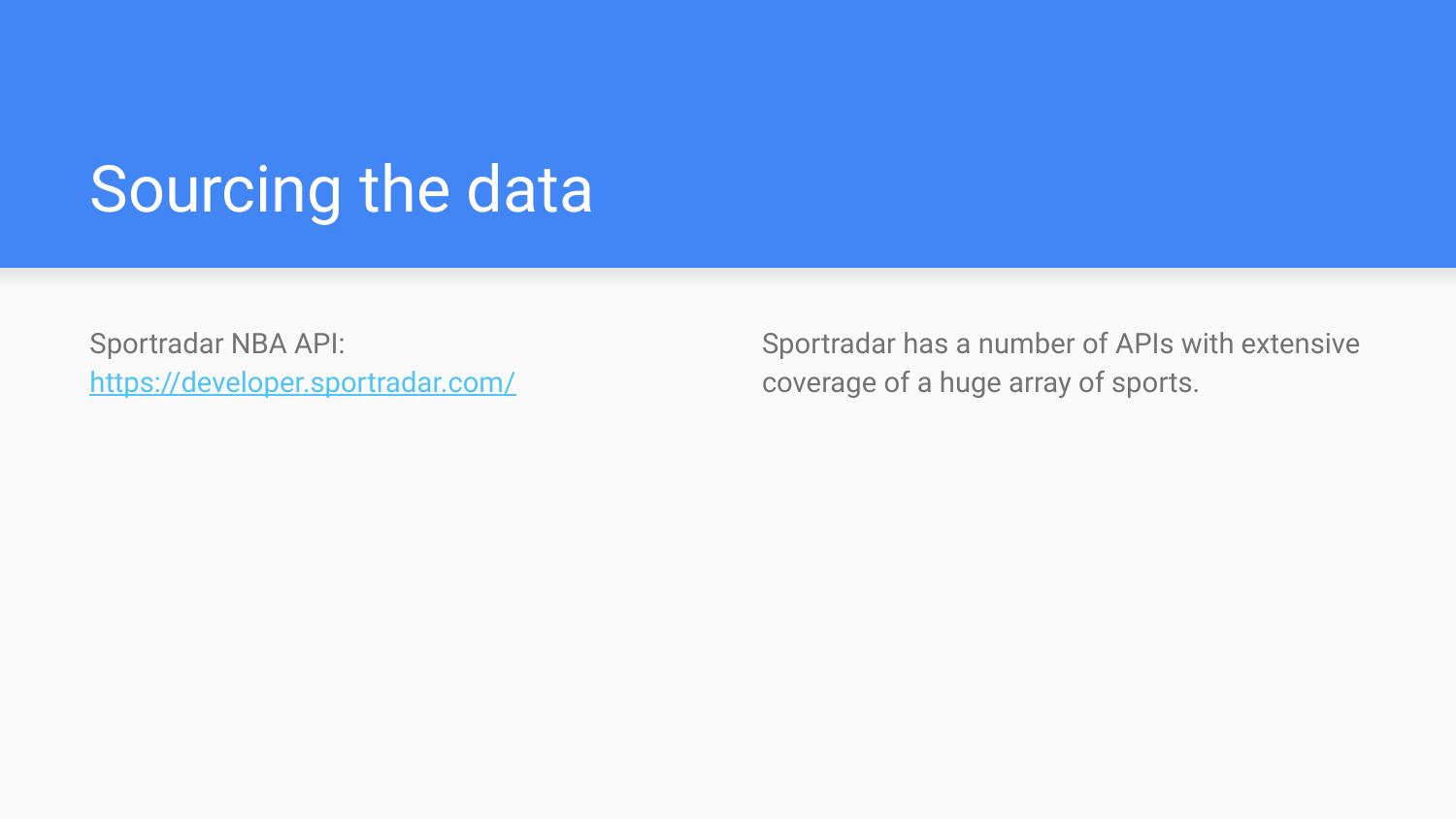

# Sourcing the data
Sportradar NBA API: https://developer.sportradar.com/

Sportradar has a number of APIs with extensive coverage of a huge array of sports.